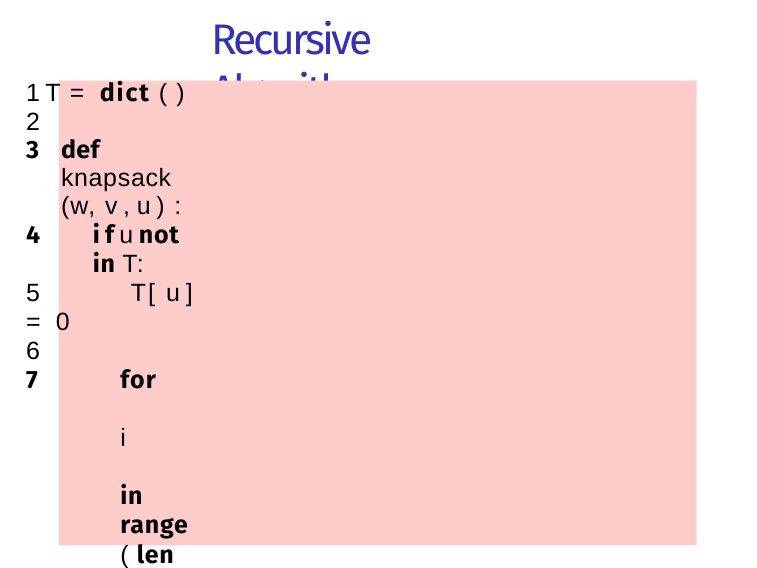

# Recursive Algorithm
1 T = dict ( )  2
def knapsack (w, v , u ) :
i f u not in T:
5	T[ u ] = 0
6
for	i	in range ( len (w ) ) :
i f w[ i ] <= u :
T[ u ] = max(T[ u ] ,
knapsack (w, v , u − w[ i ] ) + v [ i ] )  11
12	return T[ u ]  13
14
15	print ( knapsack (w=[ 6 , 3 , 4 , 2 ] ,
16	v =[ 30 , 14 , 16 , 9 ] , u=10))